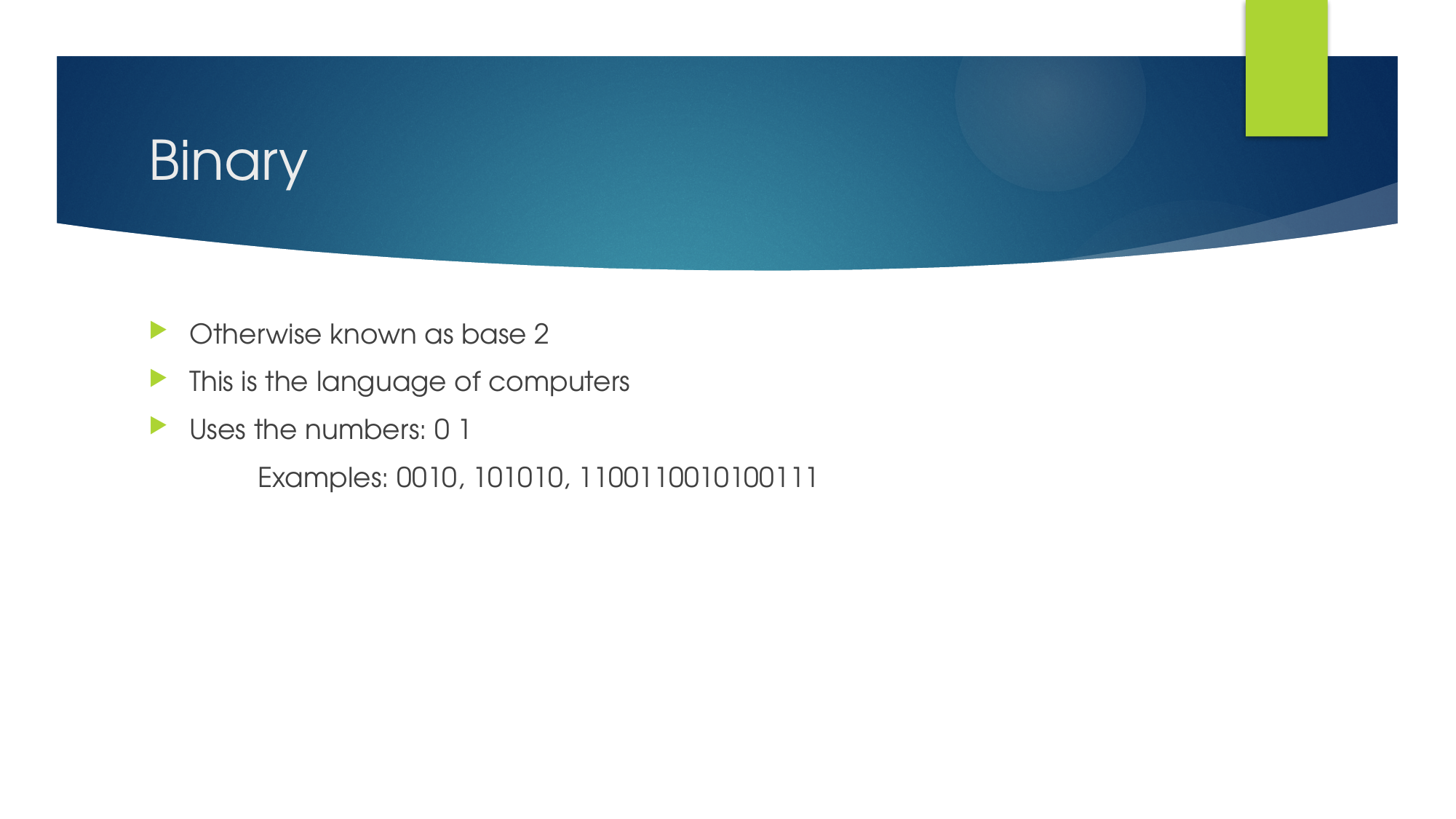

# Binary
Otherwise known as base 2
This is the language of computers
Uses the numbers: 0 1
	Examples: 0010, 101010, 1100110010100111